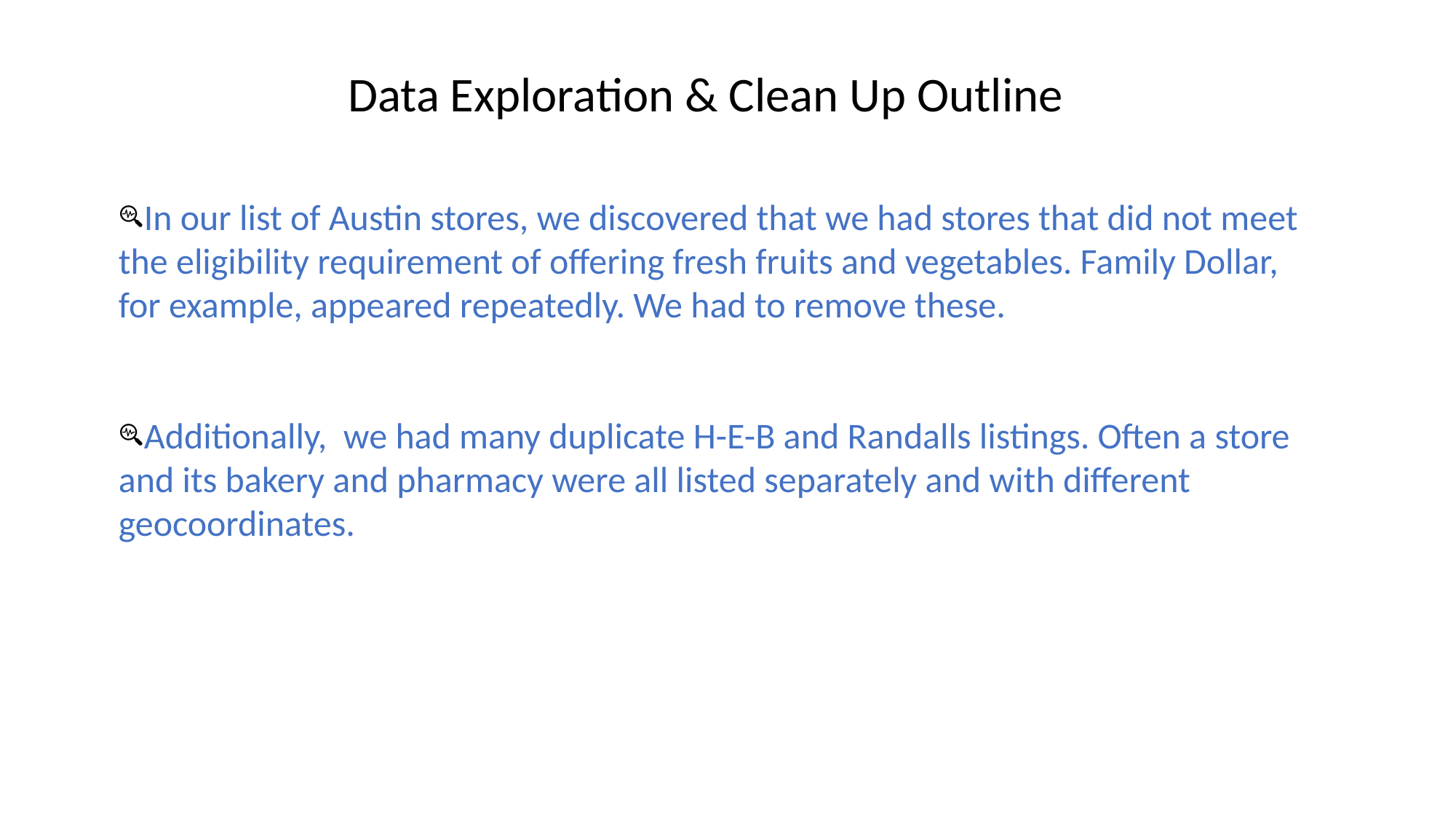

# Data Exploration & Clean Up Outline

In our list of Austin stores, we discovered that we had stores that did not meet the eligibility requirement of offering fresh fruits and vegetables. Family Dollar, for example, appeared repeatedly. We had to remove these.

Additionally,  we had many duplicate H-E-B and Randalls listings. Often a store and its bakery and pharmacy were all listed separately and with different geocoordinates.